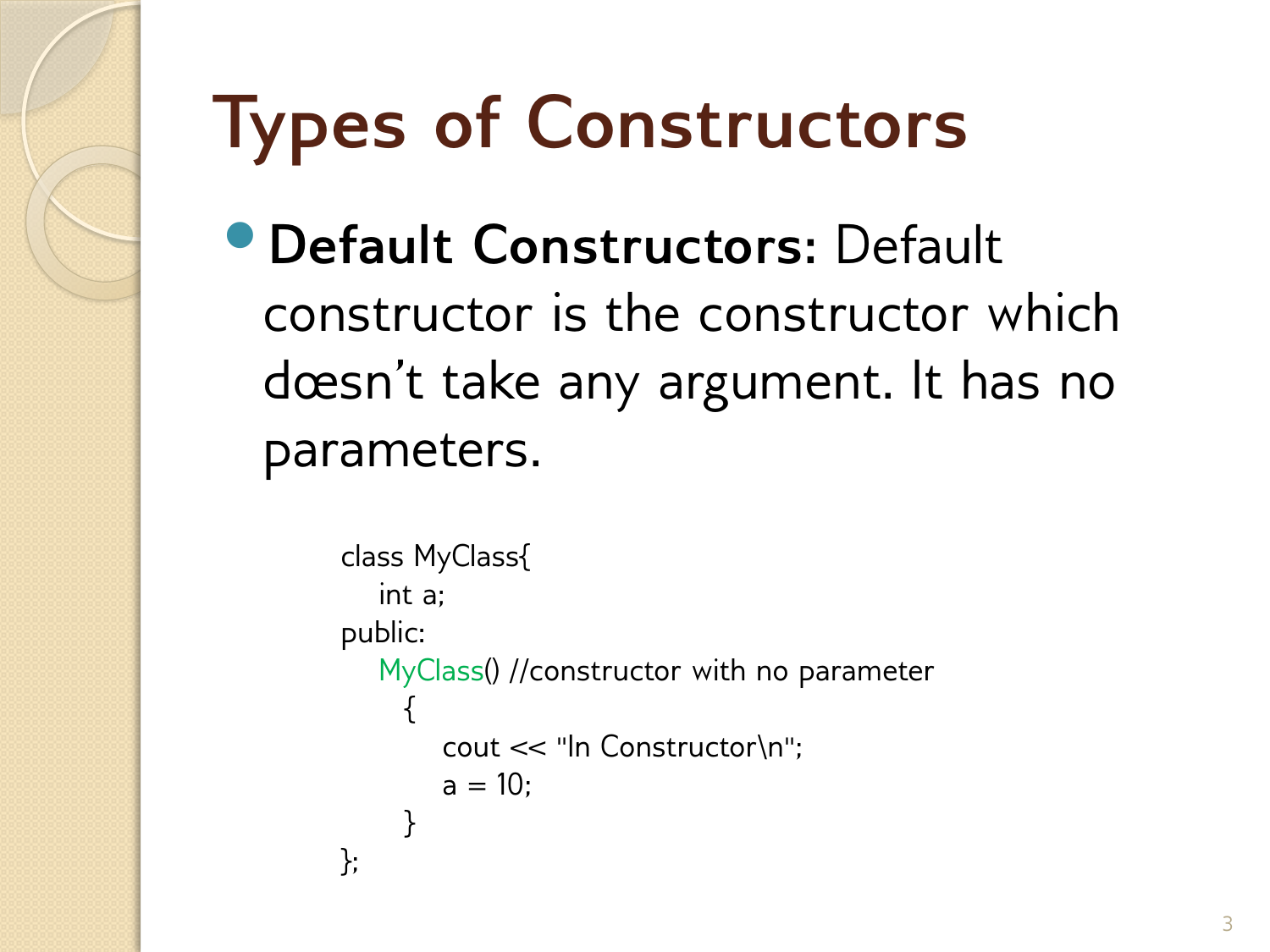

# Types of Constructors
Default Constructors: Default constructor is the constructor which doesn’t take any argument. It has no parameters.
class MyClass{
    int a;
public:
    MyClass() //constructor with no parameter
{
    cout << "In Constructor\n";
    a = 10;
}
};
3